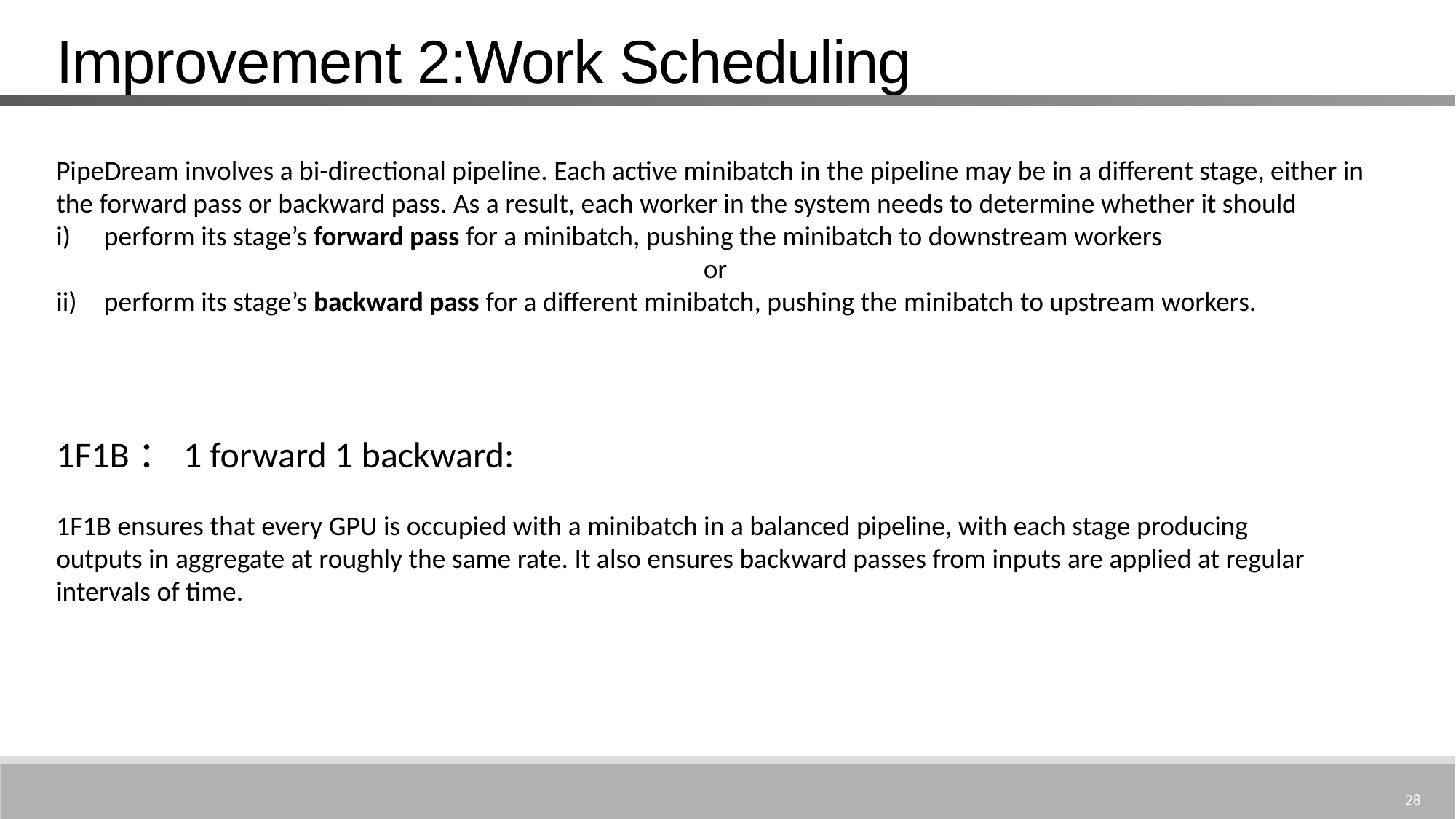

# Improvement 2:Work Scheduling

PipeDream involves a bi-directional pipeline. Each active minibatch in the pipeline may be in a different stage, either in the forward pass or backward pass. As a result, each worker in the system needs to determine whether it should
perform its stage’s forward pass for a minibatch, pushing the minibatch to downstream workers
or
perform its stage’s backward pass for a different minibatch, pushing the minibatch to upstream workers.
1F1B：1 forward 1 backward:

1F1B ensures that every GPU is occupied with a minibatch in a balanced pipeline, with each stage producing outputs in aggregate at roughly the same rate. It also ensures backward passes from inputs are applied at regular intervals of time.

28